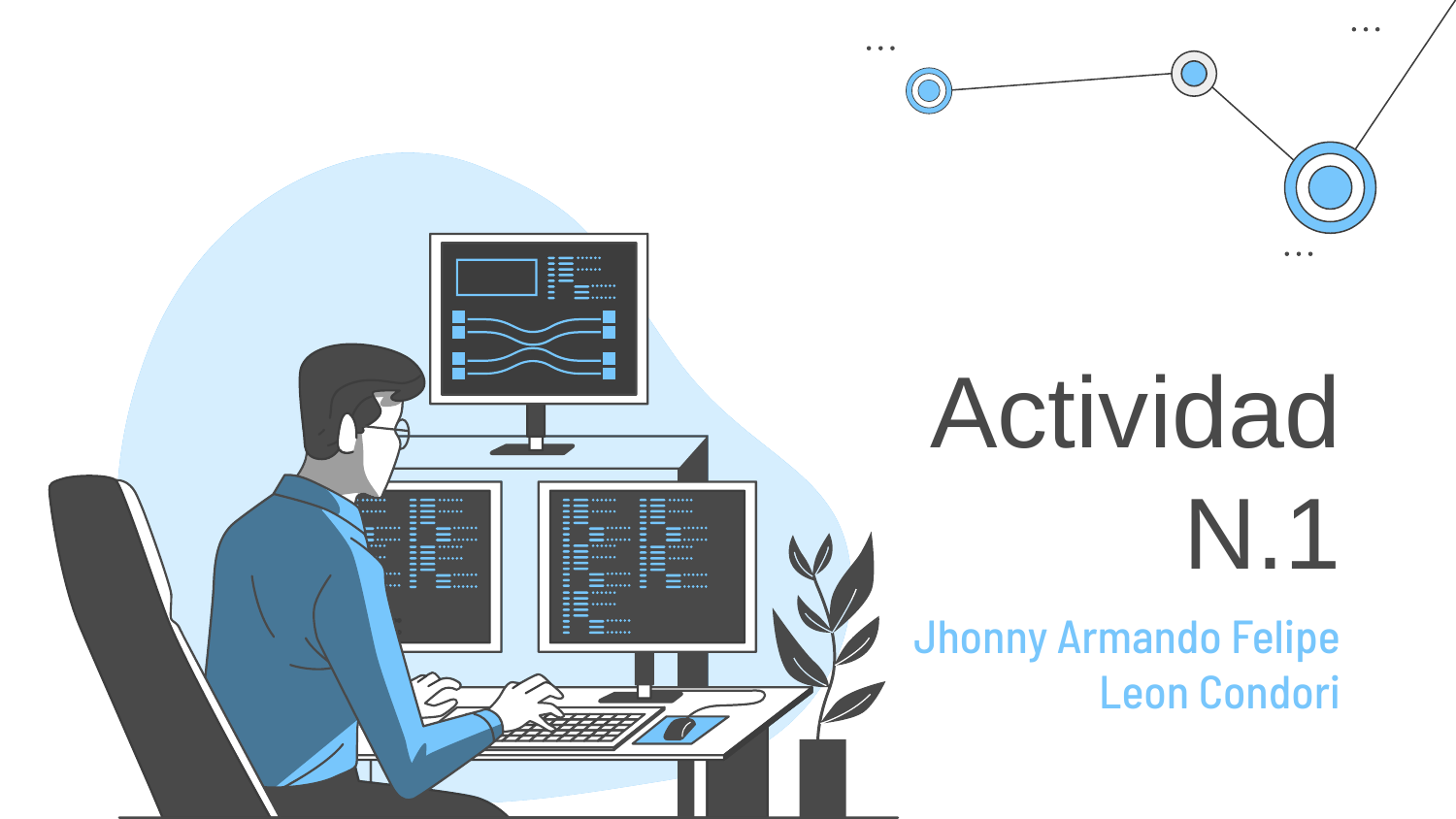

# Actividad N.1
Jhonny Armando Felipe Leon Condori